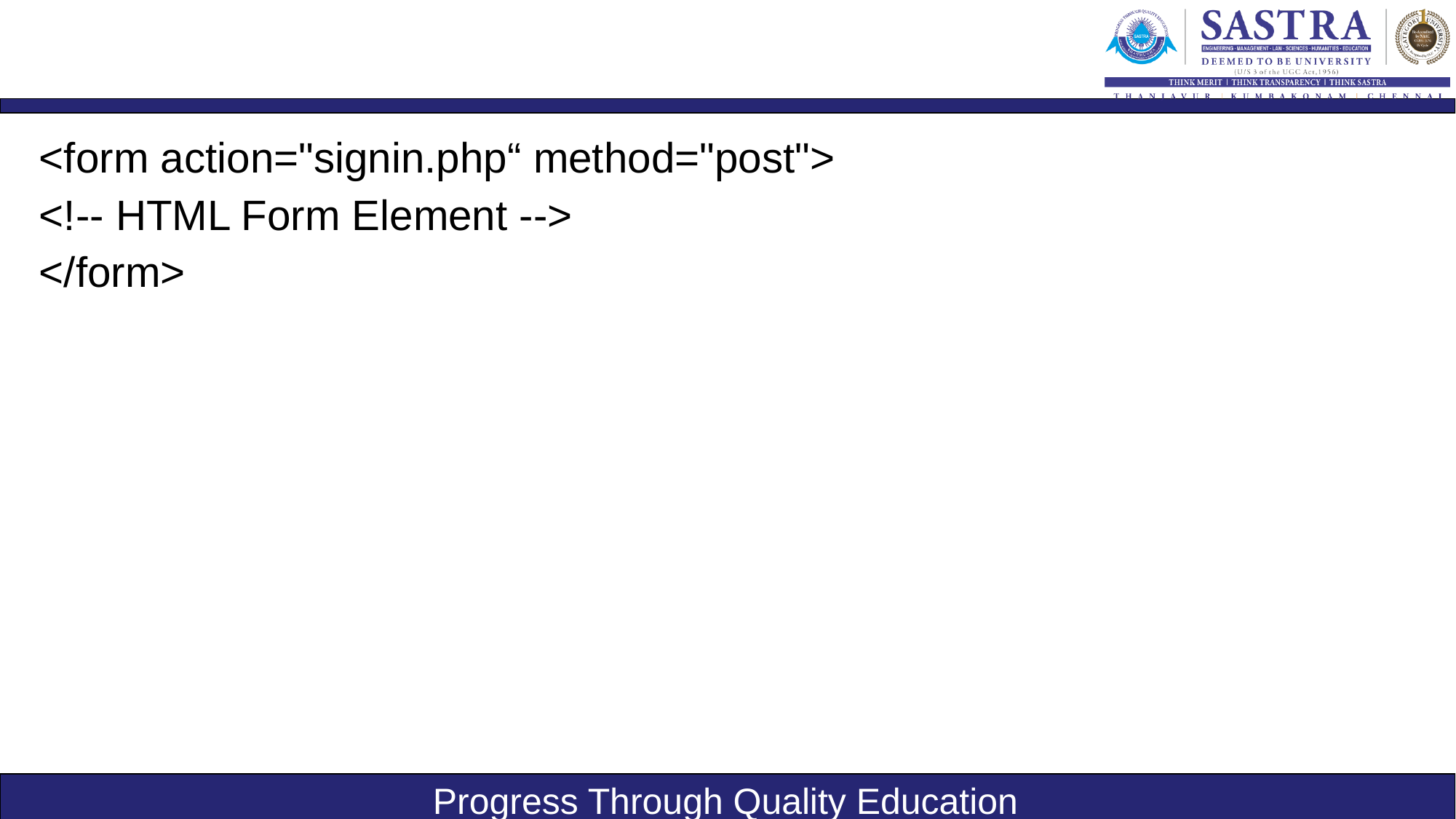

#
<form action="signin.php“ method="post">
<!-- HTML Form Element -->
</form>